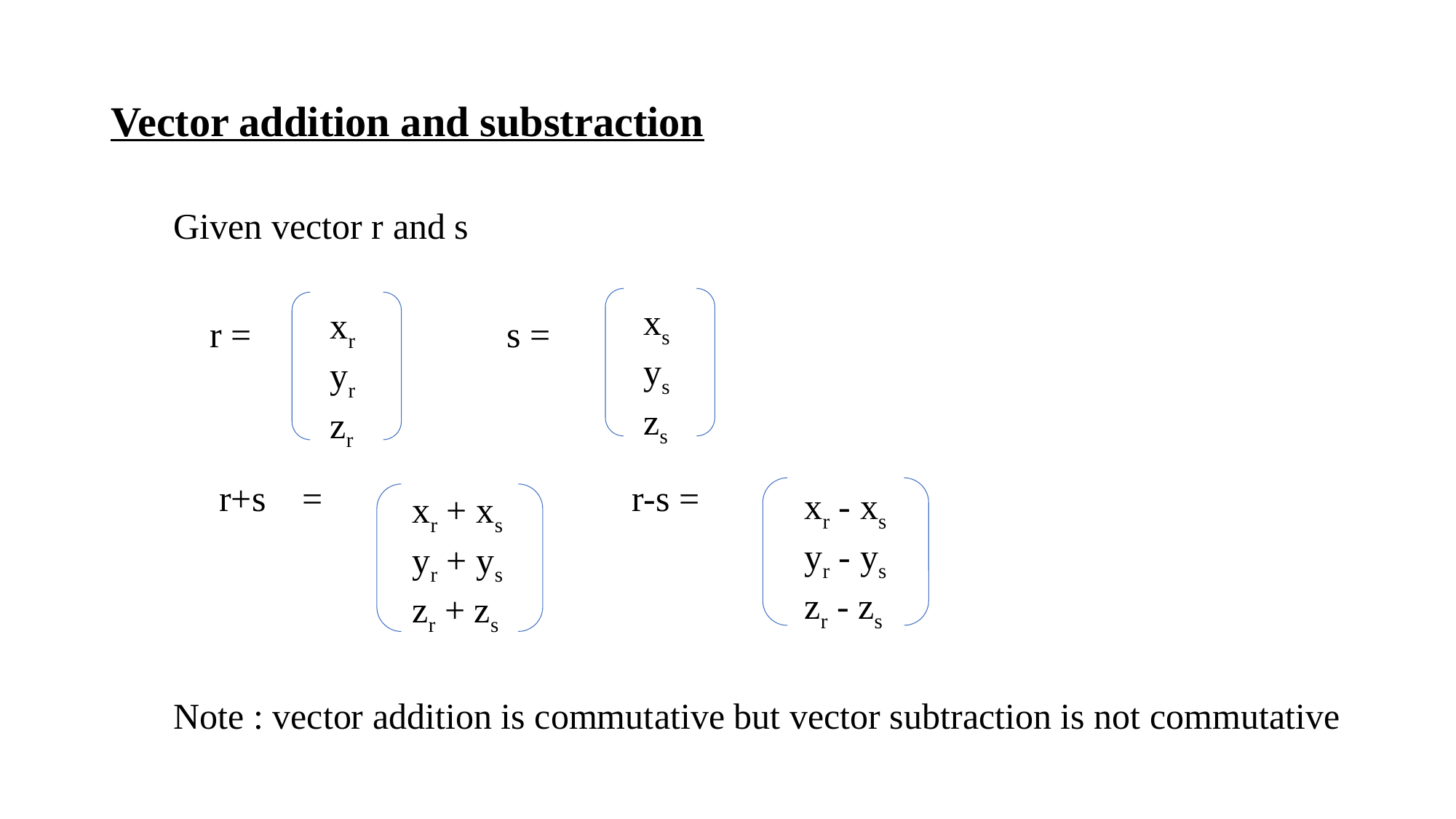

# Vector addition and substraction
Given vector r and s

    r =                            s =

     r+s    =                                  r-s =

Note : vector addition is commutative but vector subtraction is not commutative

xs
ys
zs
xr
yr
zr

xr - xs
yr - ys
zr - zs
xr + xs
yr + ys
zr + zs